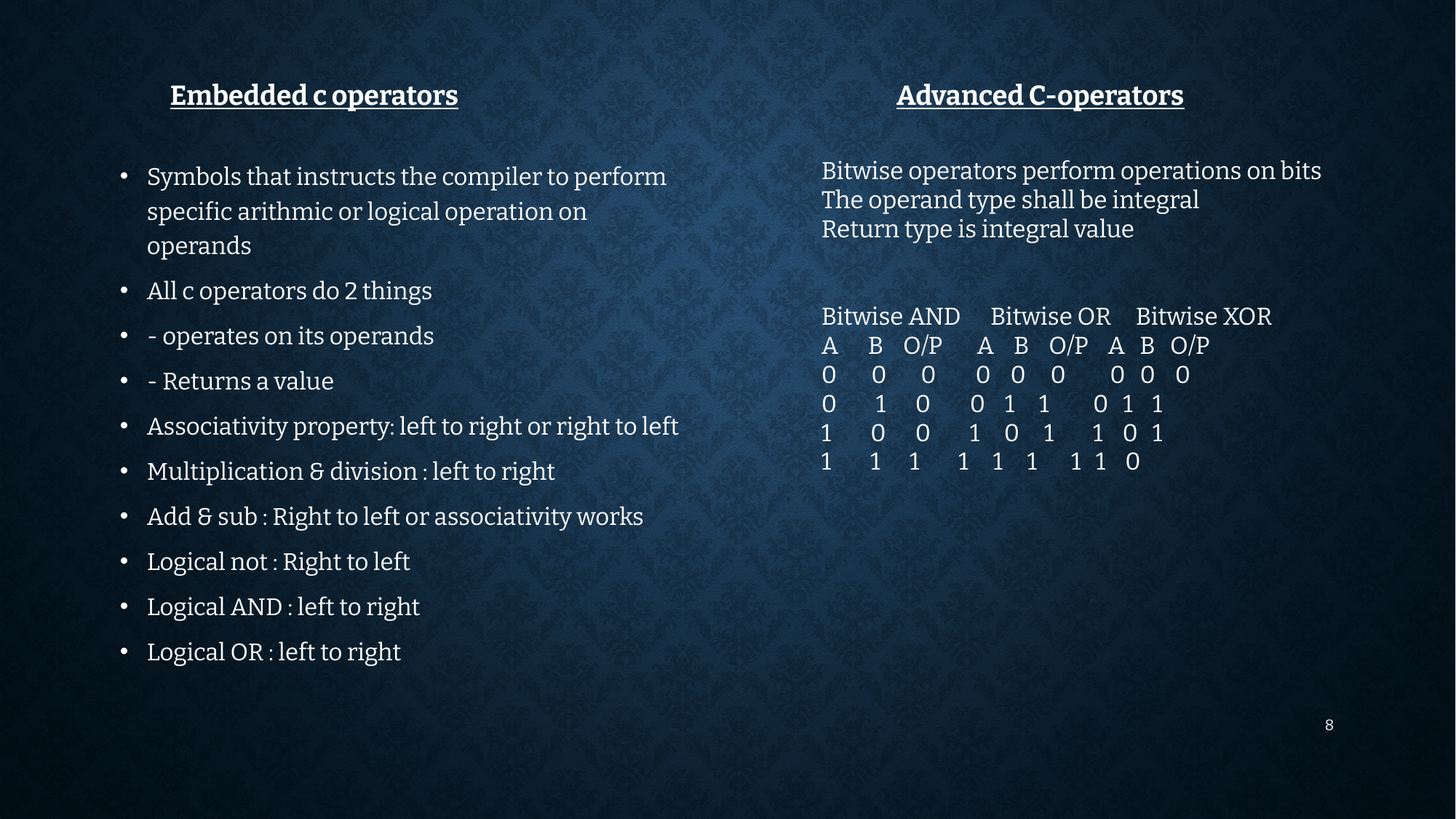

Embedded c operators

Advanced C-operators

Symbols that instructs the compiler to perform specific arithmic or logical operation on operands
All c operators do 2 things
- operates on its operands
- Returns a value
Associativity property: left to right or right to left
Multiplication & division : left to right
Add & sub : Right to left or associativity works
Logical not : Right to left
Logical AND : left to right
Logical OR : left to right

Bitwise operators perform operations on bits
The operand type shall be integral
Return type is integral value

Bitwise AND      Bitwise OR     Bitwise XOR
A      B    O/P       A    B    O/P    A   B   O/P
0       0       0        0    0     0         0   0    0
0        1      0        0    1     1         0   1    1
1        0      0        1     0     1        1    0   1
1        1      1        1     1     1       1   1    0

8